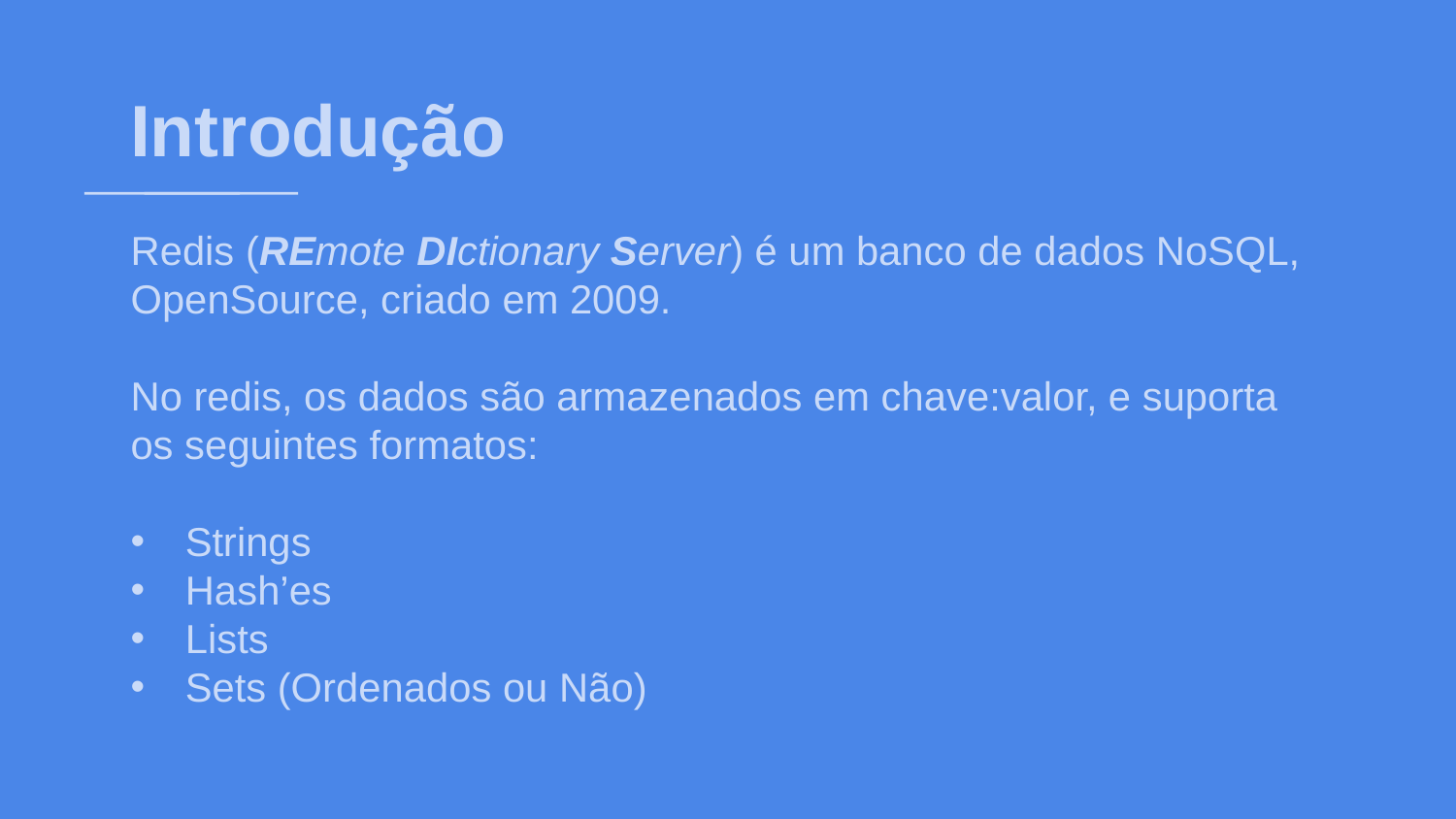

# Introdução
Redis (REmote DIctionary Server) é um banco de dados NoSQL, OpenSource, criado em 2009.

No redis, os dados são armazenados em chave:valor, e suporta os seguintes formatos:

Strings
Hash’es
Lists
Sets (Ordenados ou Não)